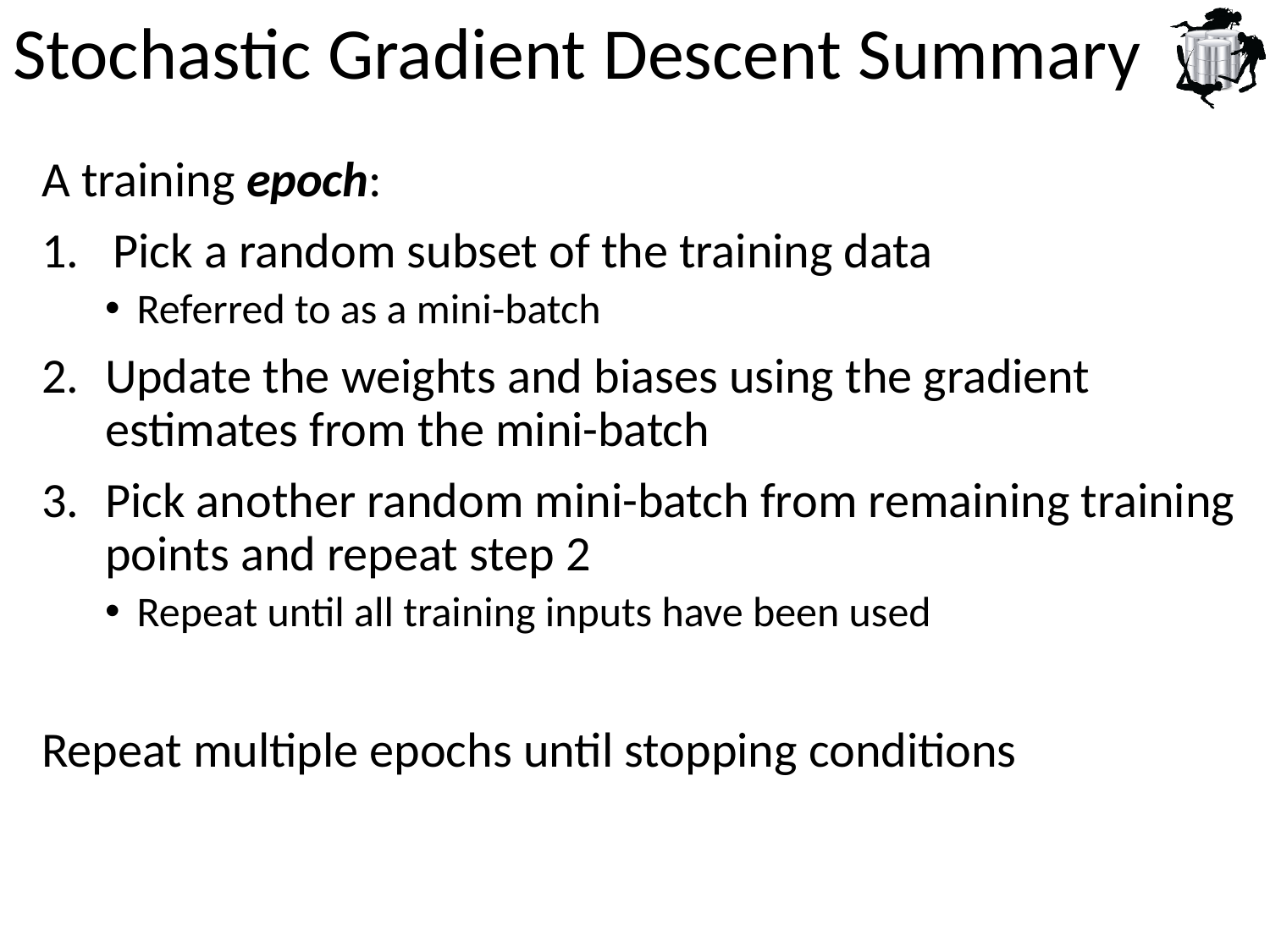

# Stochastic Gradient Descent Summary
A training epoch:
Pick a random subset of the training data
Referred to as a mini-batch
Update the weights and biases using the gradient estimates from the mini-batch
Pick another random mini-batch from remaining training points and repeat step 2
Repeat until all training inputs have been used

Repeat multiple epochs until stopping conditions